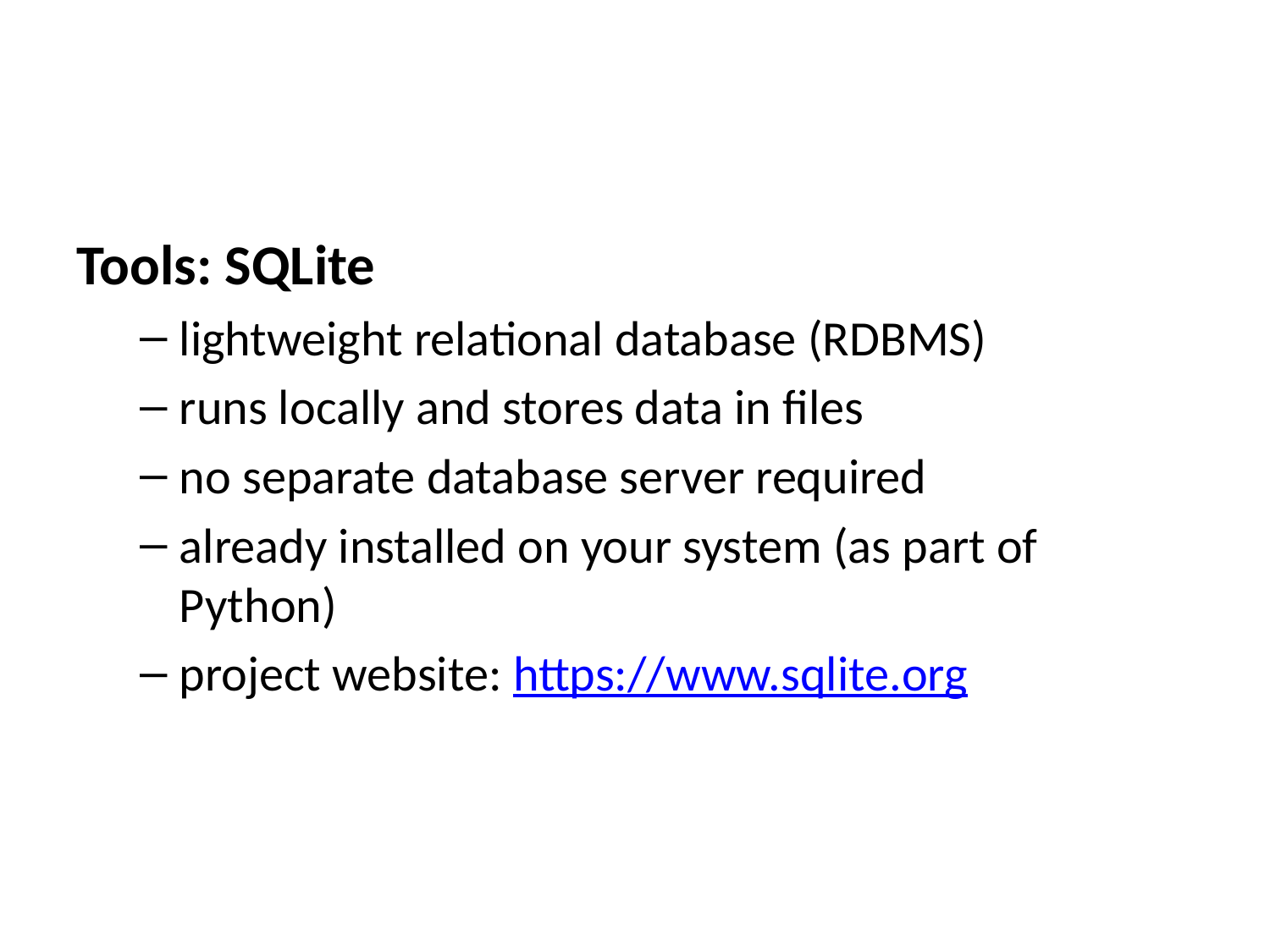

Tools: SQLite
lightweight relational database (RDBMS)
runs locally and stores data in files
no separate database server required
already installed on your system (as part of Python)
project website: https://www.sqlite.org